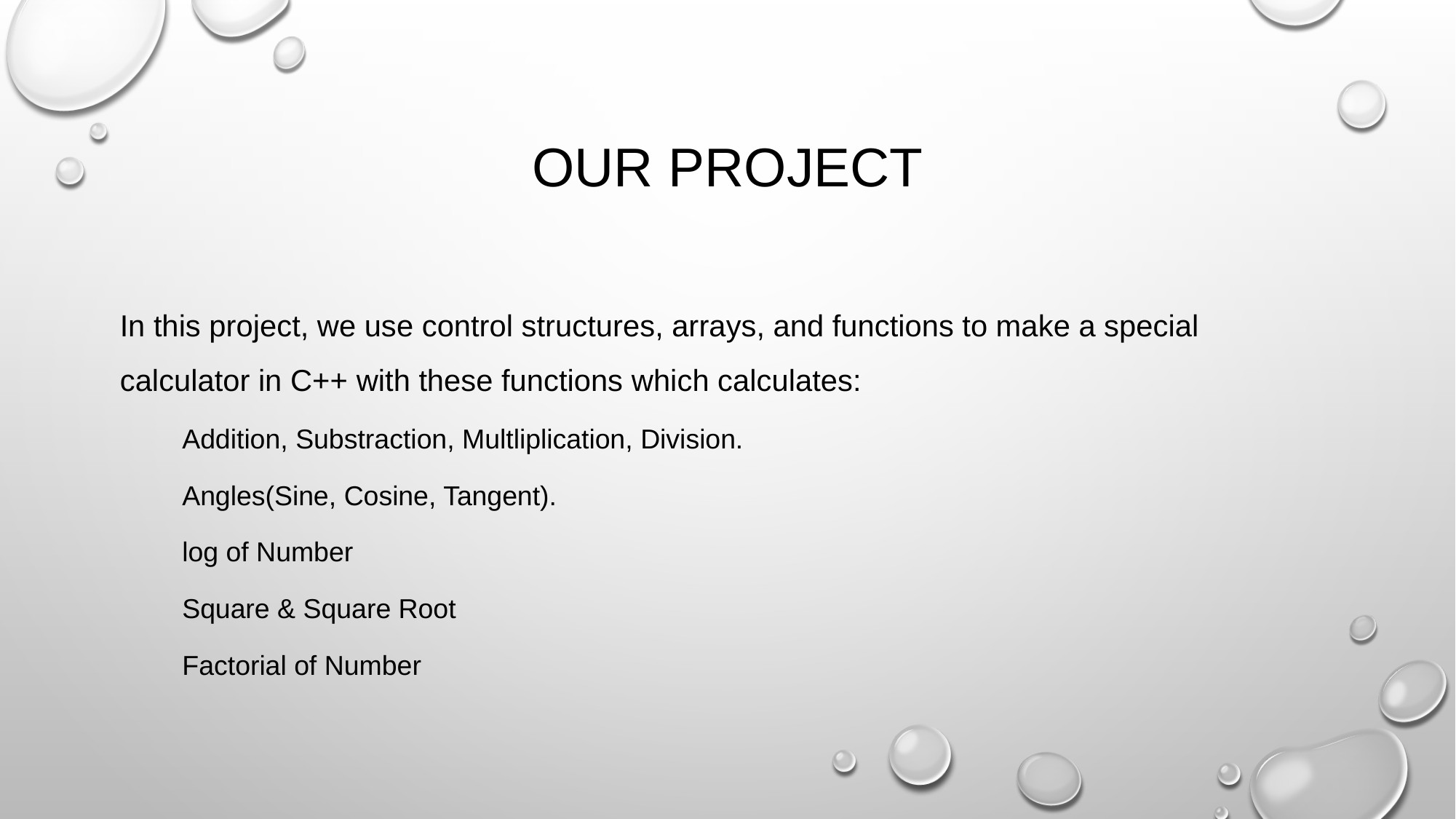

# Our project
In this project, we use control structures, arrays, and functions to make a special calculator in C++ with these functions which calculates:
 Addition, Substraction, Multliplication, Division.
 Angles(Sine, Cosine, Tangent).
 log of Number
 Square & Square Root
 Factorial of Number